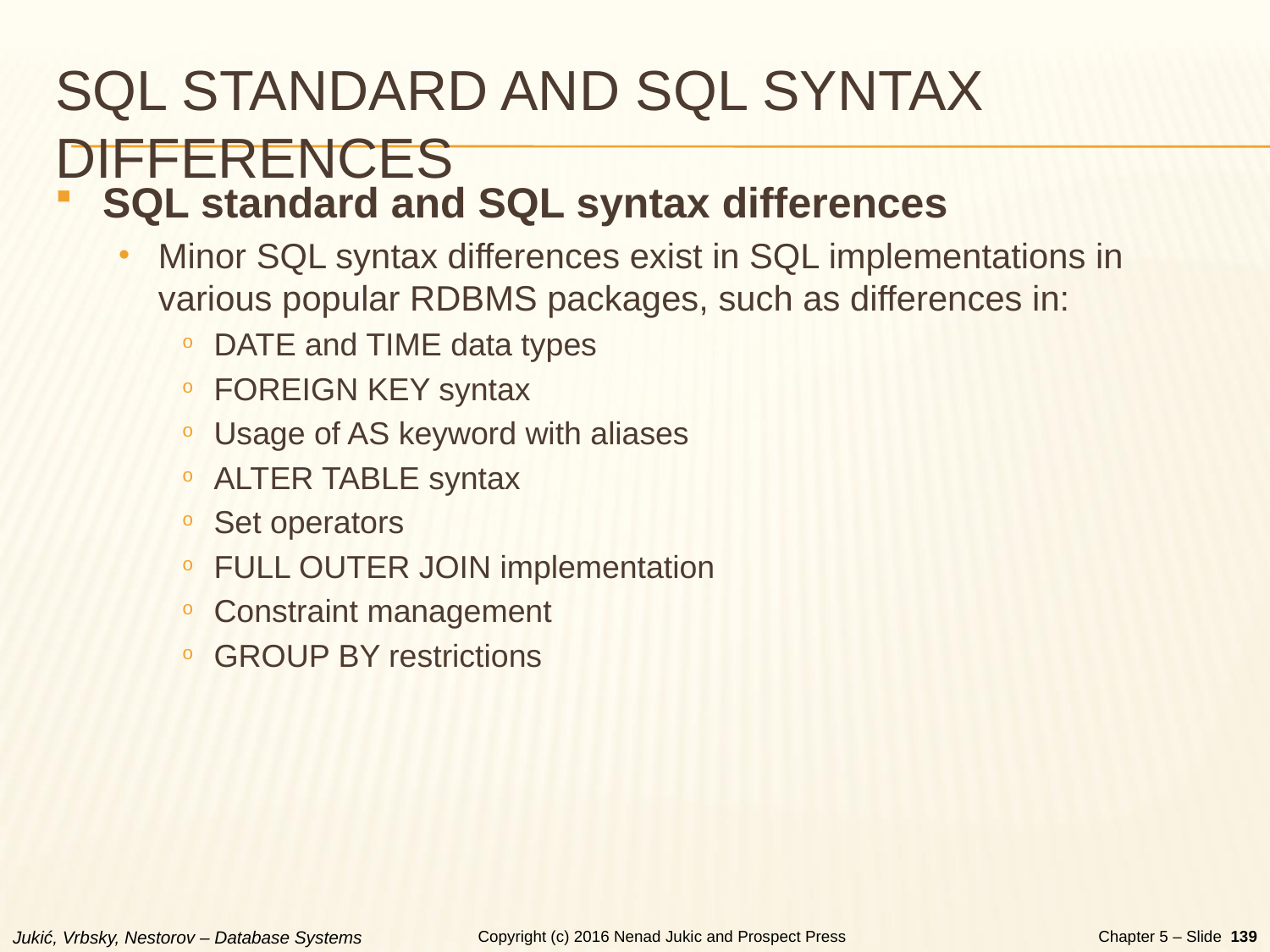

# SQL STANDARD AND SQL SYNTAX DIFFERENCES
SQL standard and SQL syntax differences
Minor SQL syntax differences exist in SQL implementations in various popular RDBMS packages, such as differences in:
DATE and TIME data types
FOREIGN KEY syntax
Usage of AS keyword with aliases
ALTER TABLE syntax
Set operators
FULL OUTER JOIN implementation
Constraint management
GROUP BY restrictions
Jukić, Vrbsky, Nestorov – Database Systems
Chapter 5 – Slide  139